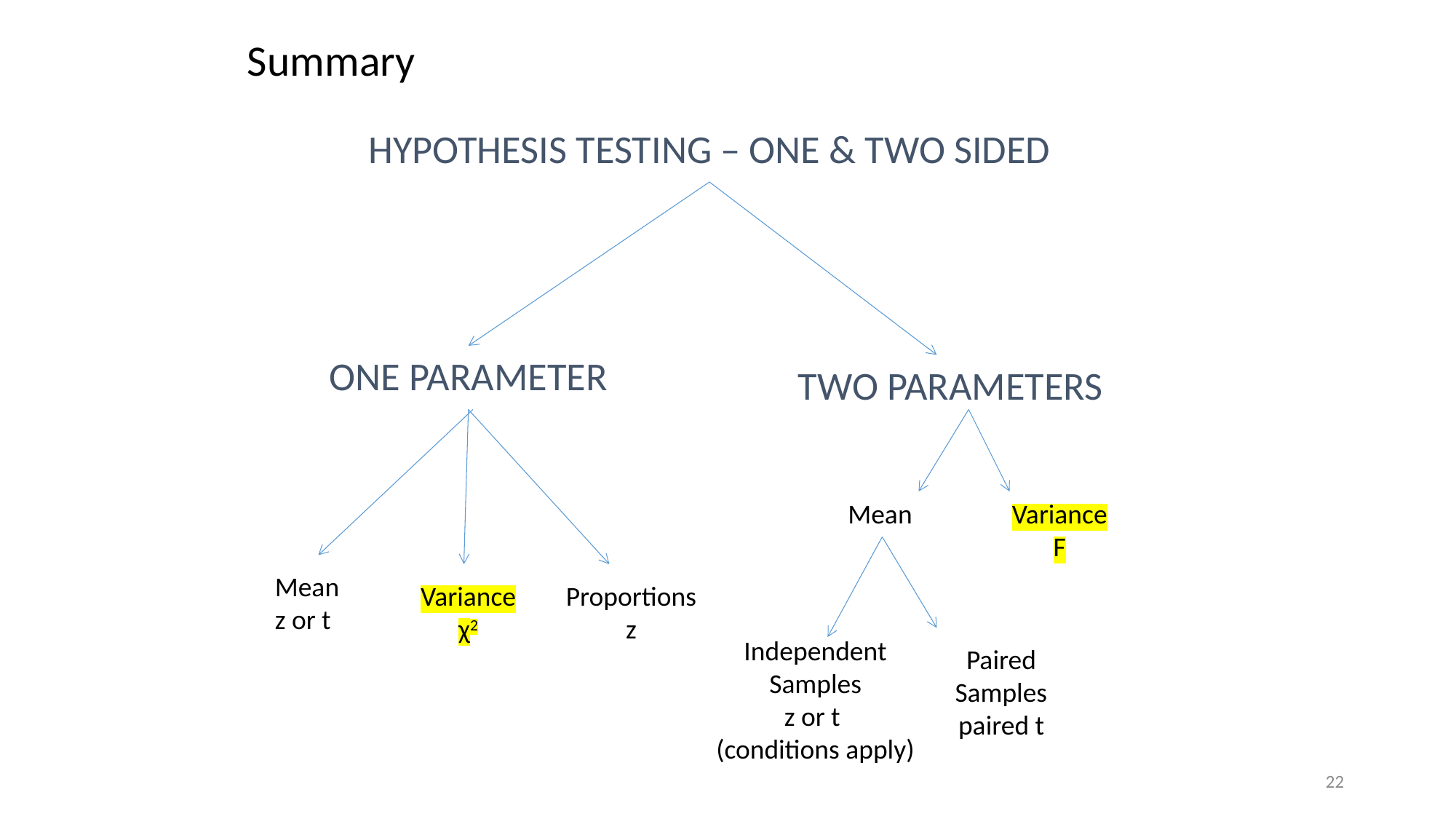

22
# Summary
Hypothesis Testing – One & Two Sided
One Parameter
Two Parameters
Mean
Variance
F
Mean
z or t
Variance
χ2
Proportions
z
Independent
Samples
z or t
(conditions apply)
Paired
Samples
paired t